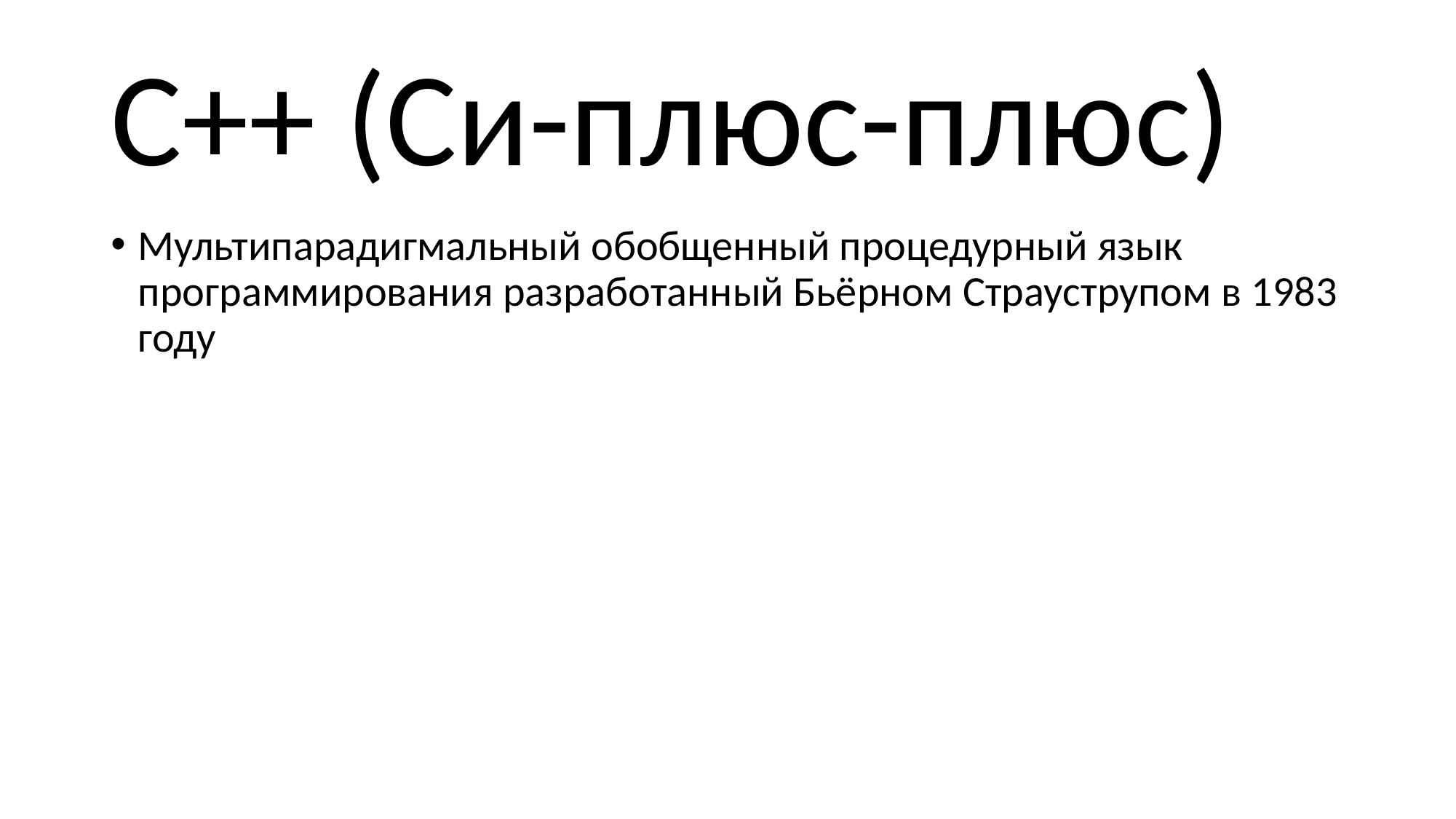

# C++ (Си-плюс-плюс)
Мультипарадигмальный обобщенный процедурный язык программирования разработанный Бьёрном Страуструпом в 1983 году